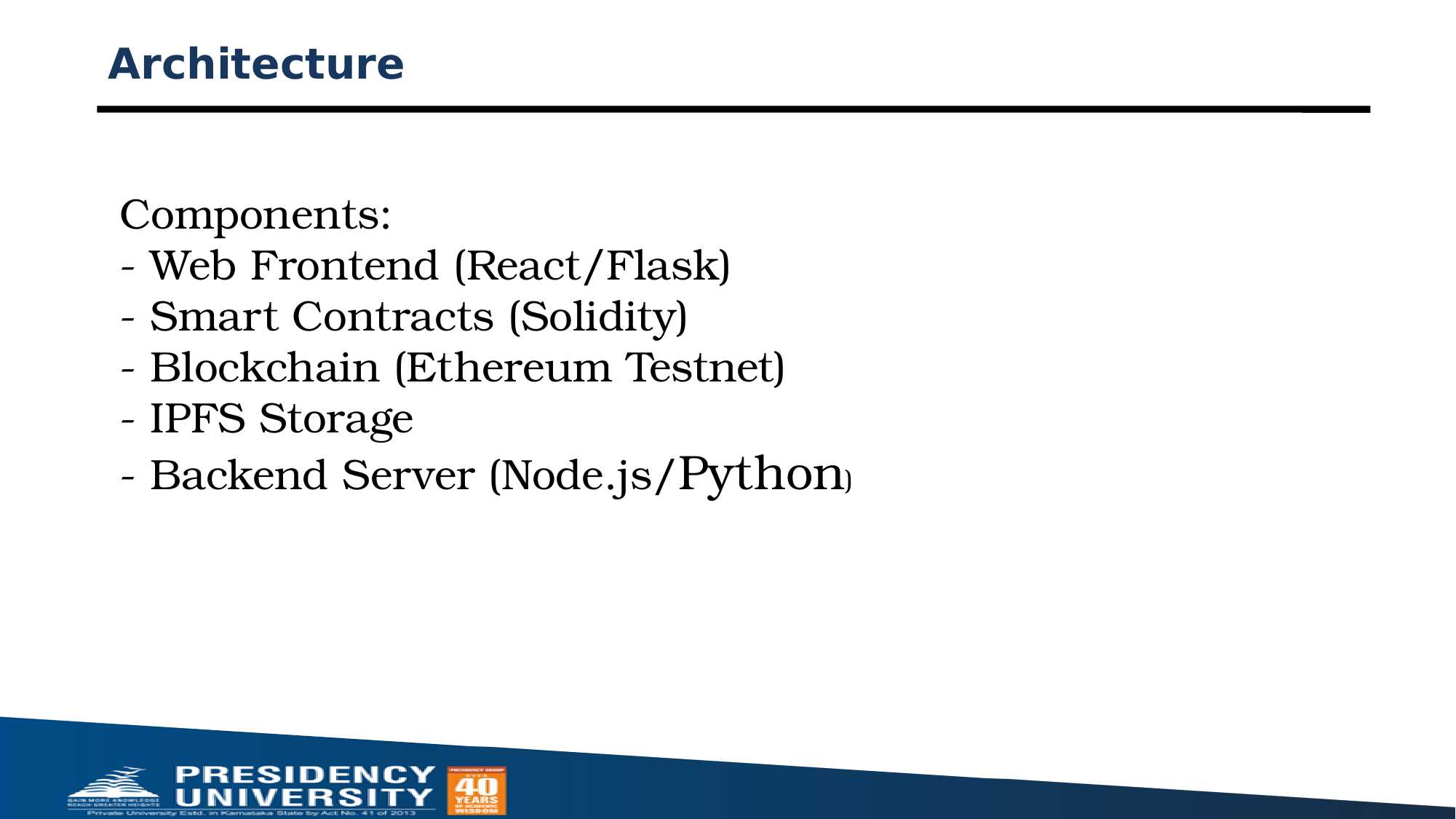

# Architecture
Components:
- Web Frontend (React/Flask)
- Smart Contracts (Solidity)
- Blockchain (Ethereum Testnet)
- IPFS Storage
- Backend Server (Node.js/Python)